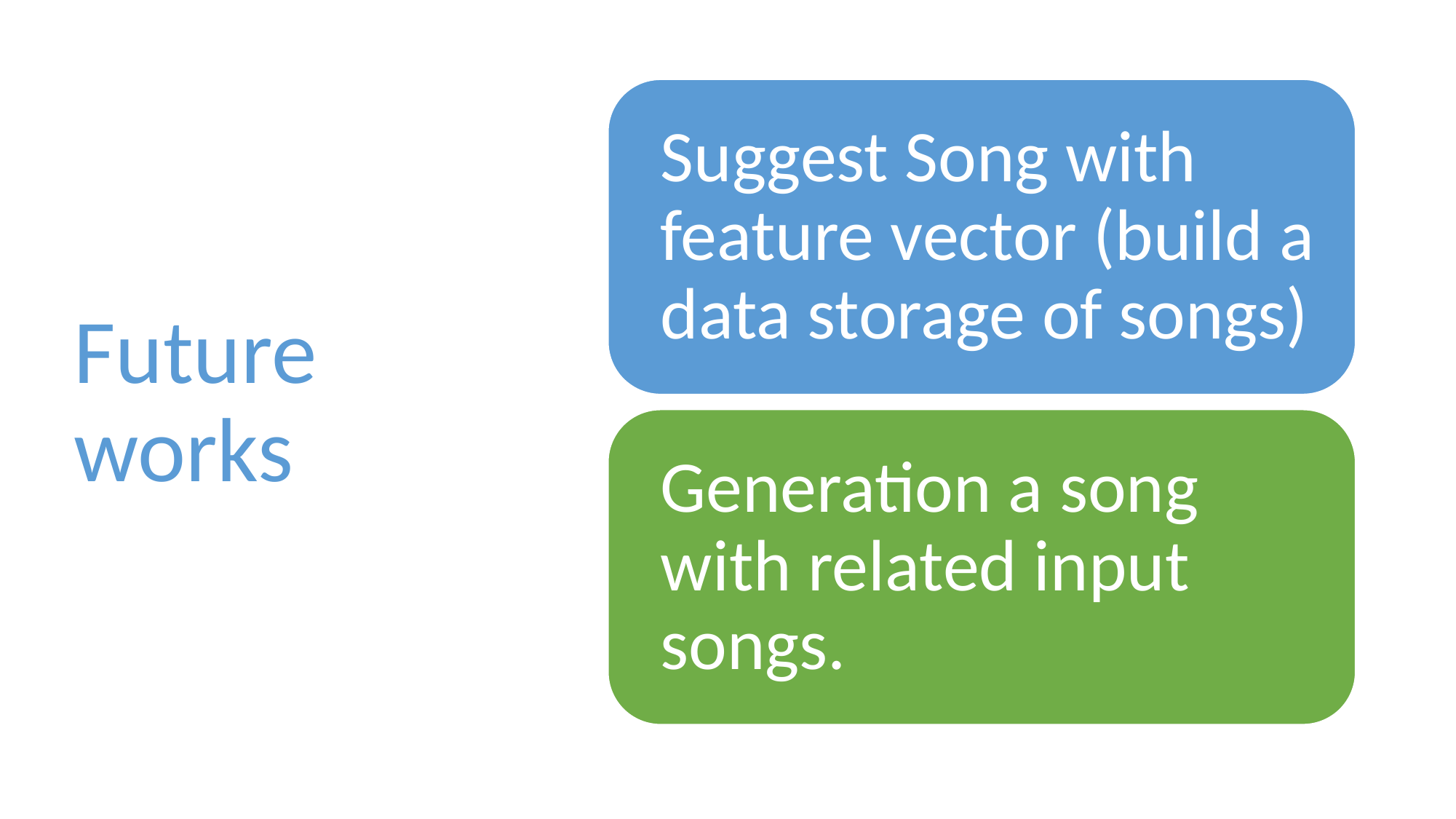

# Future works
Suggest Song with feature vector (build a data storage of songs)
Generation a song with related input songs.